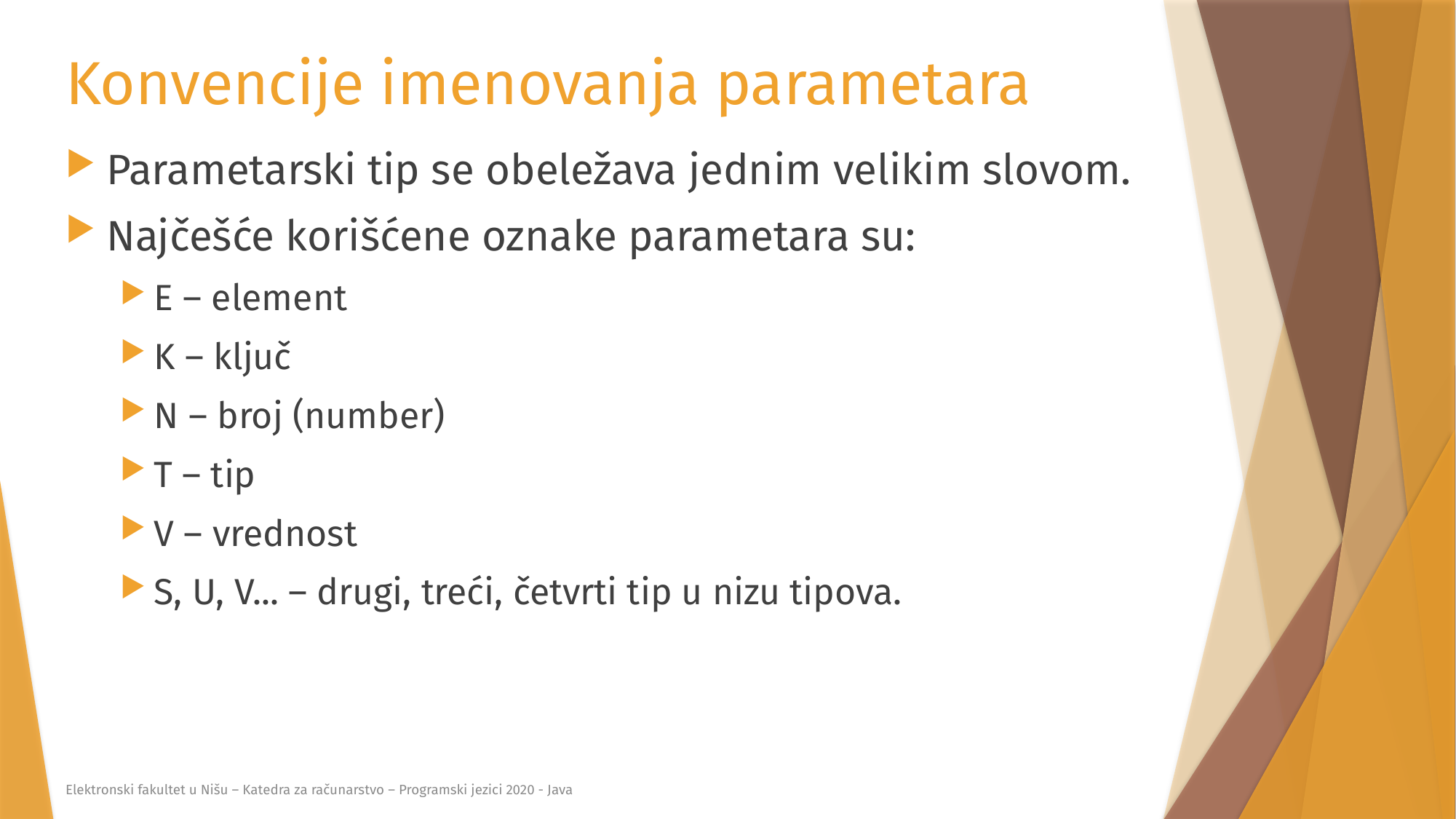

# Konvencije imenovanja parametara
Parametarski tip se obeležava jednim velikim slovom.
Najčešće korišćene oznake parametara su:
E – element
K – ključ
N – broj (number)
T – tip
V – vrednost
S, U, V... – drugi, treći, četvrti tip u nizu tipova.
Elektronski fakultet u Nišu – Katedra za računarstvo – Programski jezici 2020 - Java